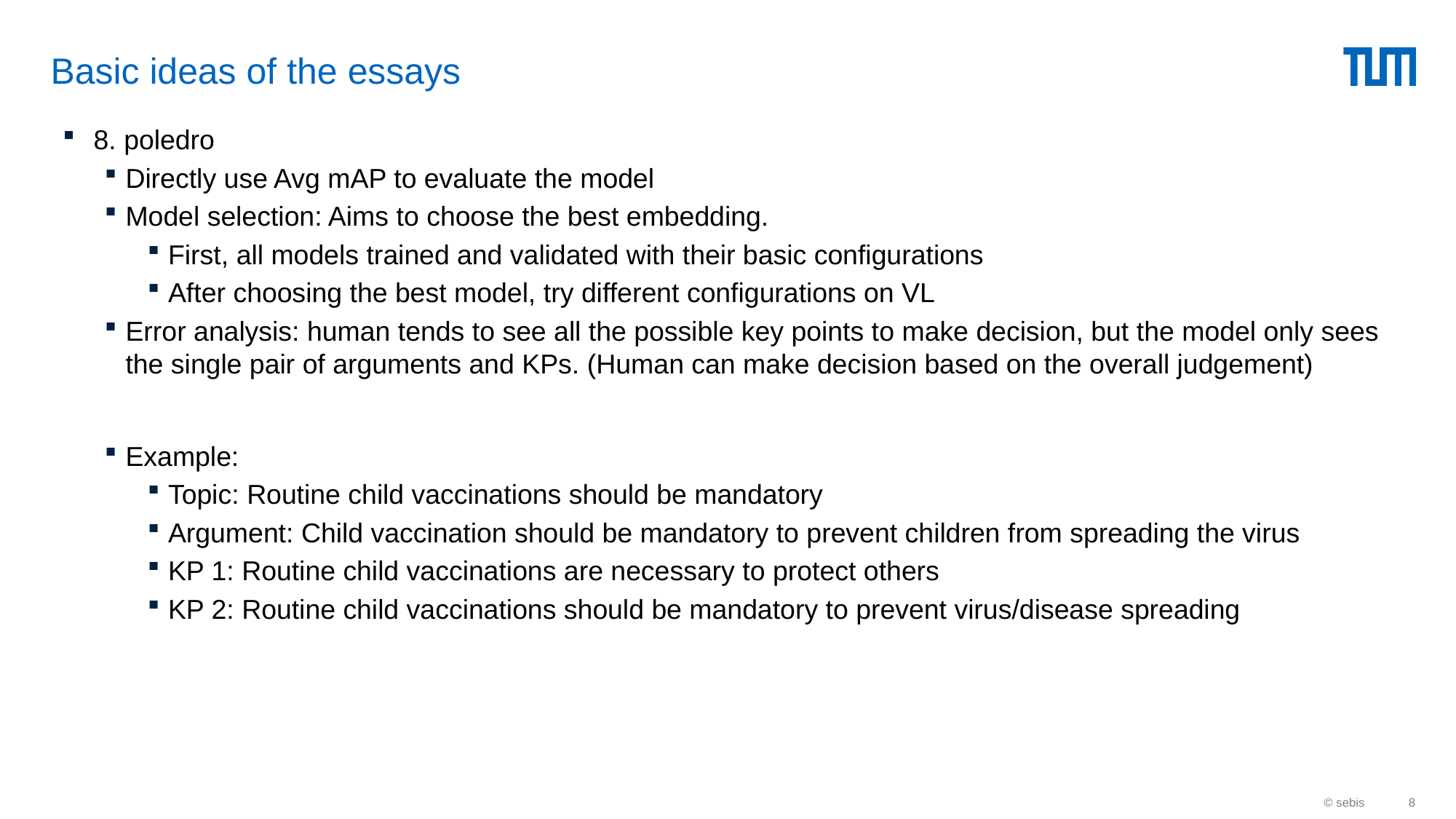

# Basic ideas of the essays
8. poledro
Directly use Avg mAP to evaluate the model
Model selection: Aims to choose the best embedding.
First, all models trained and validated with their basic configurations
After choosing the best model, try different configurations on VL
Error analysis: human tends to see all the possible key points to make decision, but the model only sees the single pair of arguments and KPs. (Human can make decision based on the overall judgement)

Example:
Topic: Routine child vaccinations should be mandatory
Argument: Child vaccination should be mandatory to prevent children from spreading the virus
KP 1: Routine child vaccinations are necessary to protect others
KP 2: Routine child vaccinations should be mandatory to prevent virus/disease spreading
© sebis
8